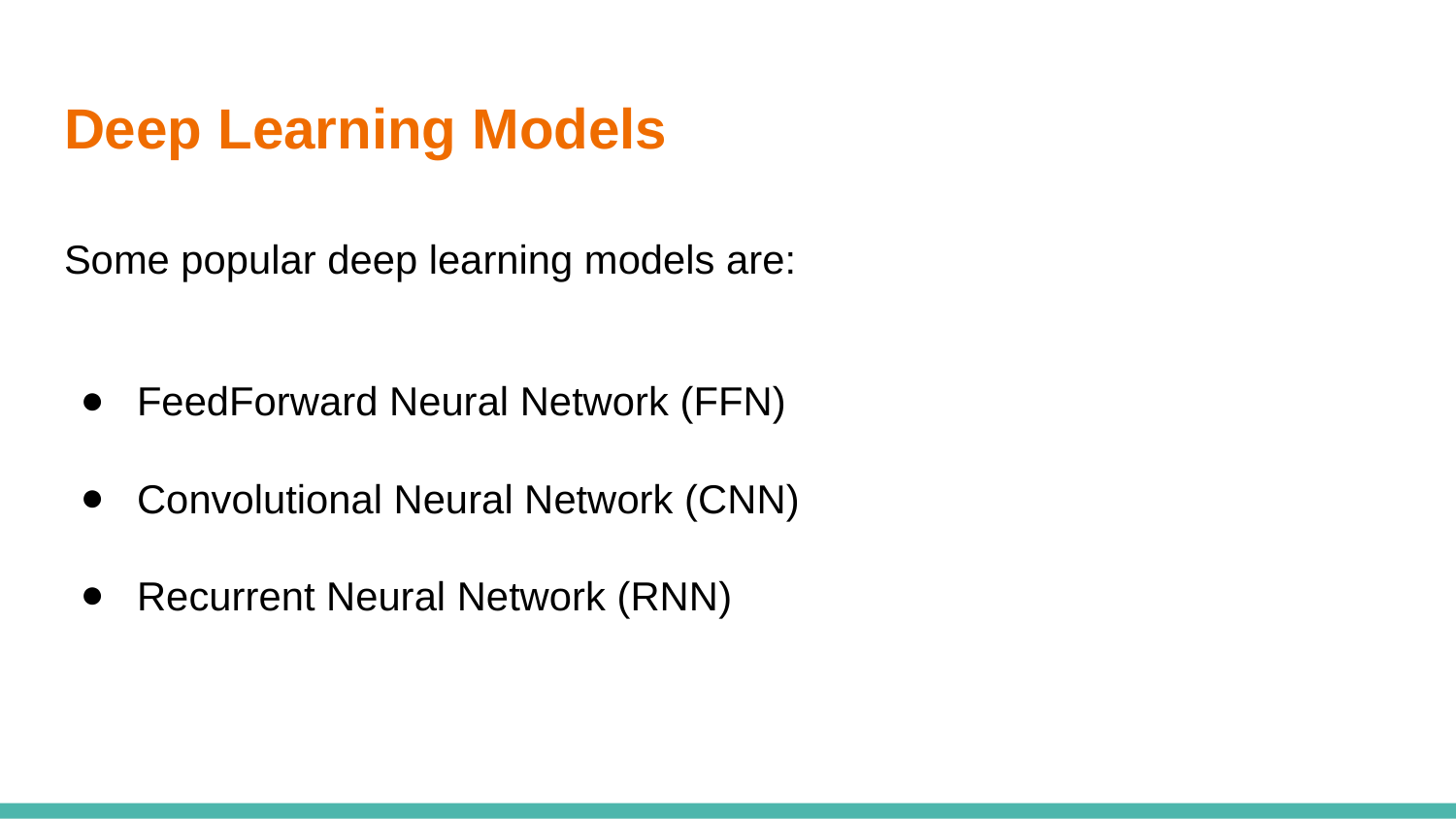

# Deep Learning Models

Some popular deep learning models are:

FeedForward Neural Network (FFN)
Convolutional Neural Network (CNN)
Recurrent Neural Network (RNN)